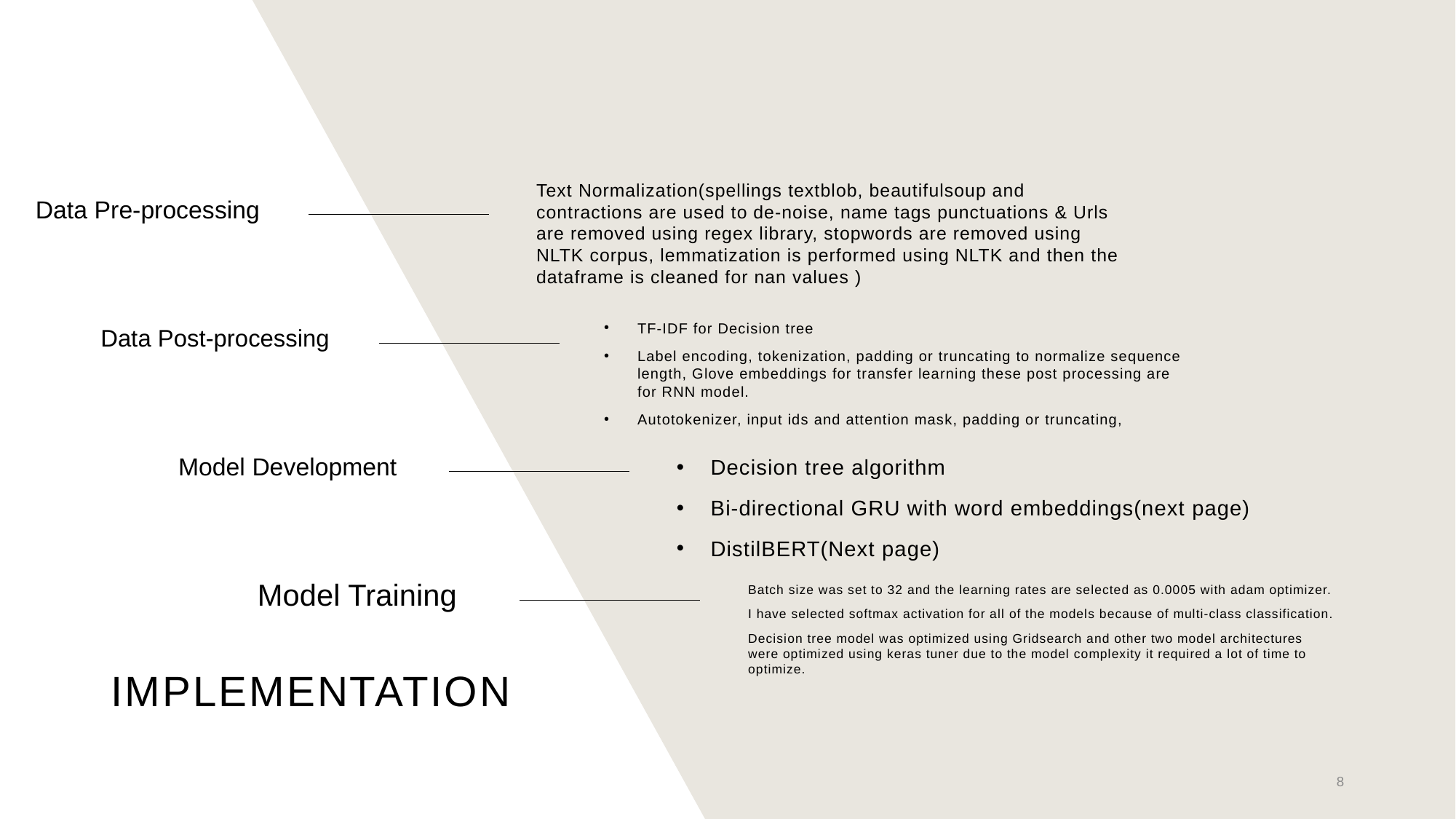

Text Normalization(spellings textblob, beautifulsoup and contractions are used to de-noise, name tags punctuations & Urls are removed using regex library, stopwords are removed using NLTK corpus, lemmatization is performed using NLTK and then the dataframe is cleaned for nan values )
Data Pre-processing
Data Post-processing
TF-IDF for Decision tree
Label encoding, tokenization, padding or truncating to normalize sequence length, Glove embeddings for transfer learning these post processing are for RNN model.
Autotokenizer, input ids and attention mask, padding or truncating,
Model Development
Decision tree algorithm
Bi-directional GRU with word embeddings(next page)
DistilBERT(Next page)
Model Training
Batch size was set to 32 and the learning rates are selected as 0.0005 with adam optimizer.
I have selected softmax activation for all of the models because of multi-class classification.
Decision tree model was optimized using Gridsearch and other two model architectures were optimized using keras tuner due to the model complexity it required a lot of time to optimize.
# Implementation
8